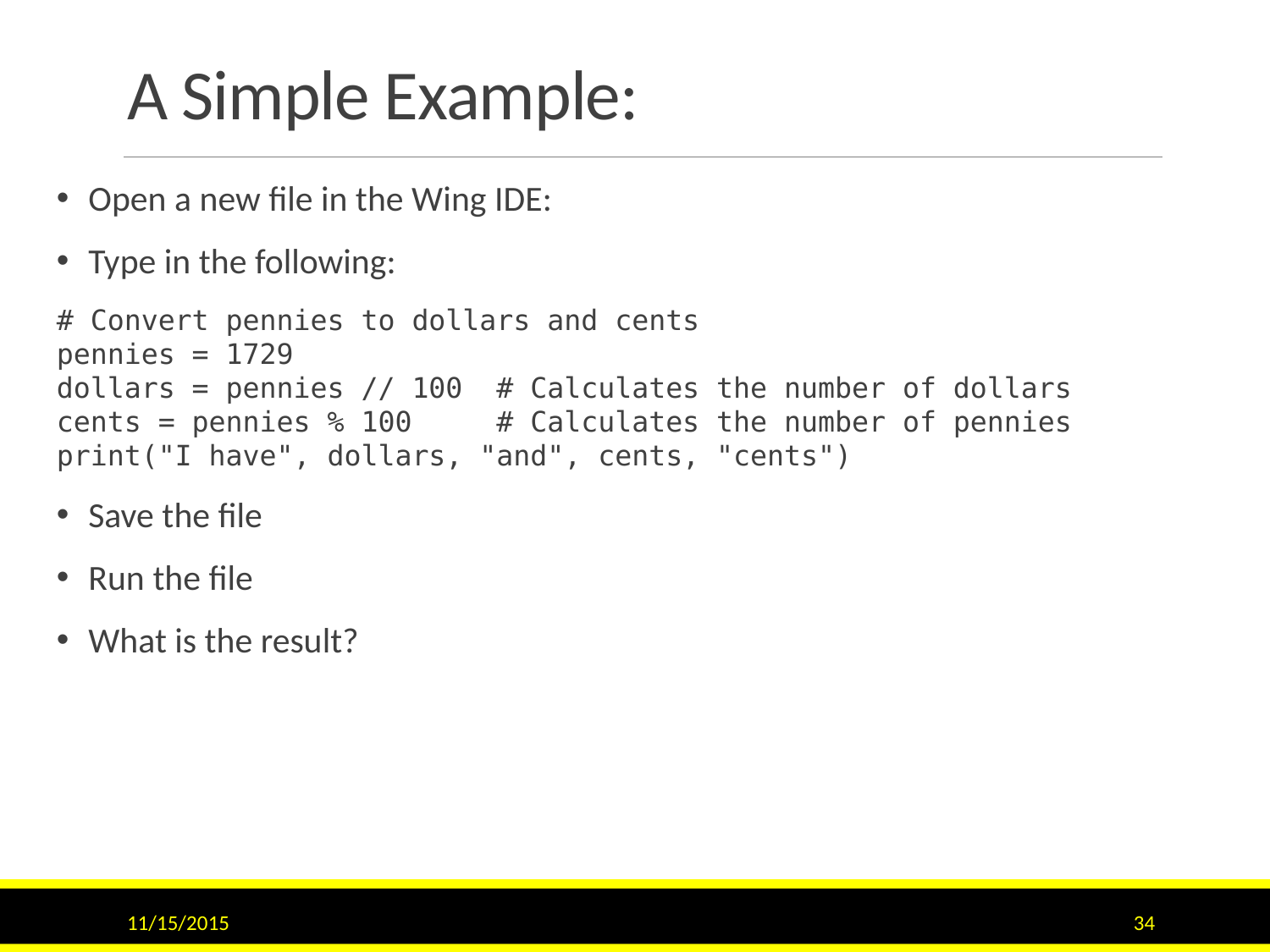

# A Simple Example:
Open a new file in the Wing IDE:
Type in the following:
# Convert pennies to dollars and cents
pennies = 1729
dollars = pennies // 100  # Calculates the number of dollars
cents = pennies % 100     # Calculates the number of pennies
print("I have", dollars, "and", cents, "cents")
Save the file
Run the file
What is the result?
11/15/2015
34